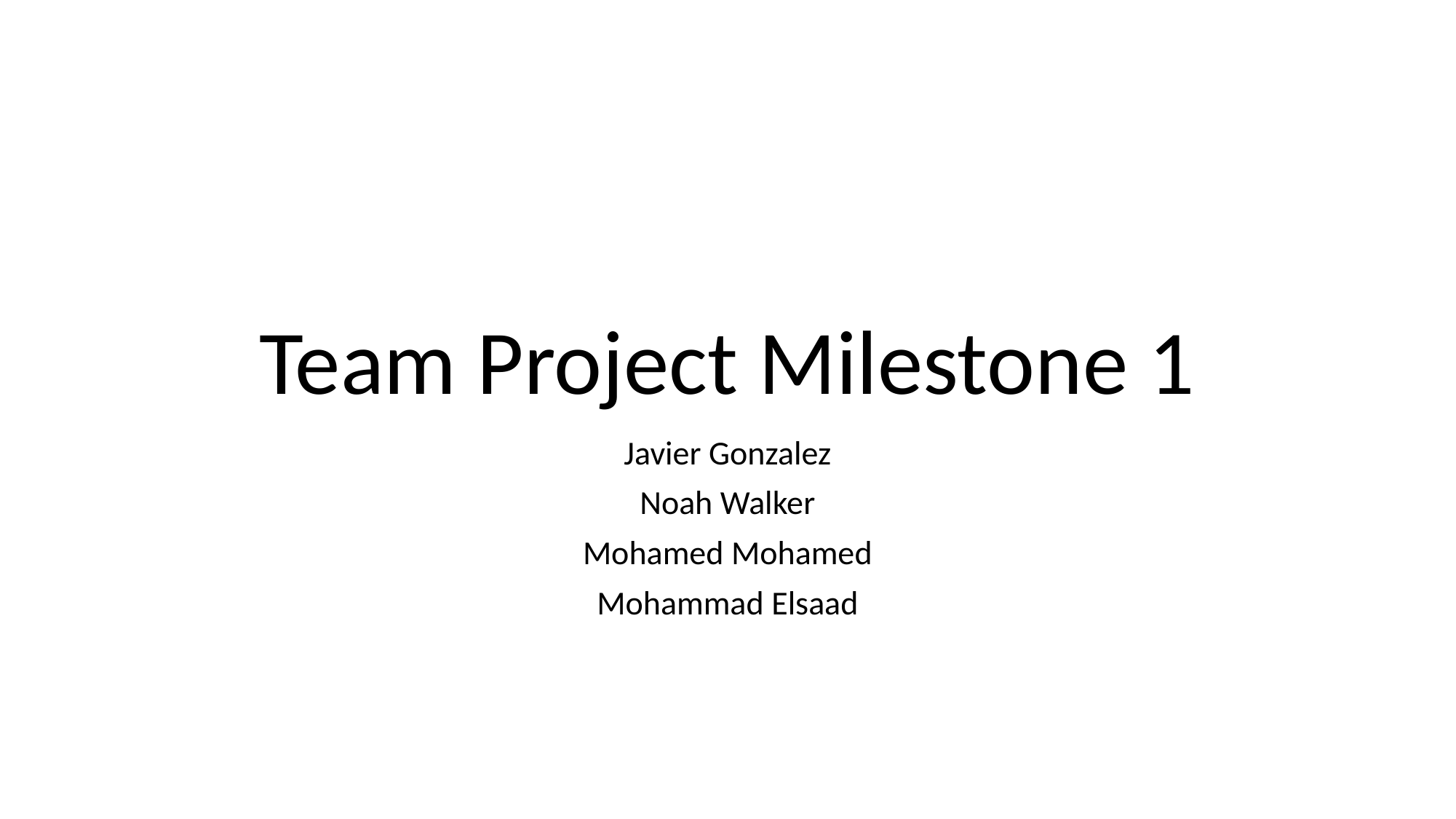

# Team Project Milestone 1
Javier Gonzalez
Noah Walker
Mohamed Mohamed
Mohammad Elsaad